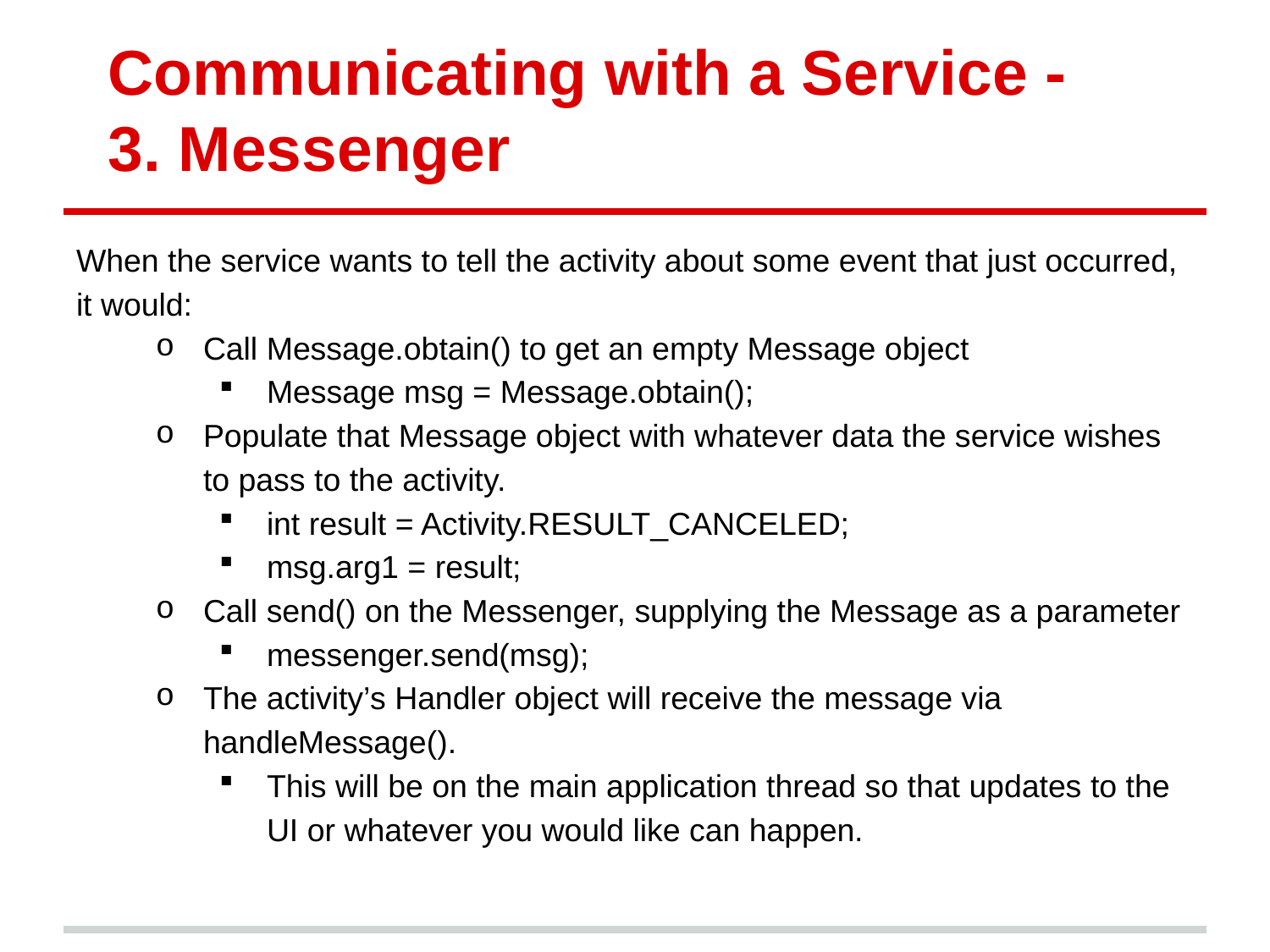

# Communicating with a Service -
3. Messenger
When the service wants to tell the activity about some event that just occurred, it would:
Call Message.obtain() to get an empty Message object
Message msg = Message.obtain();
Populate that Message object with whatever data the service wishes to pass to the activity.
int result = Activity.RESULT_CANCELED;
msg.arg1 = result;
Call send() on the Messenger, supplying the Message as a parameter
messenger.send(msg);
The activity’s Handler object will receive the message via handleMessage().
This will be on the main application thread so that updates to the UI or whatever you would like can happen.